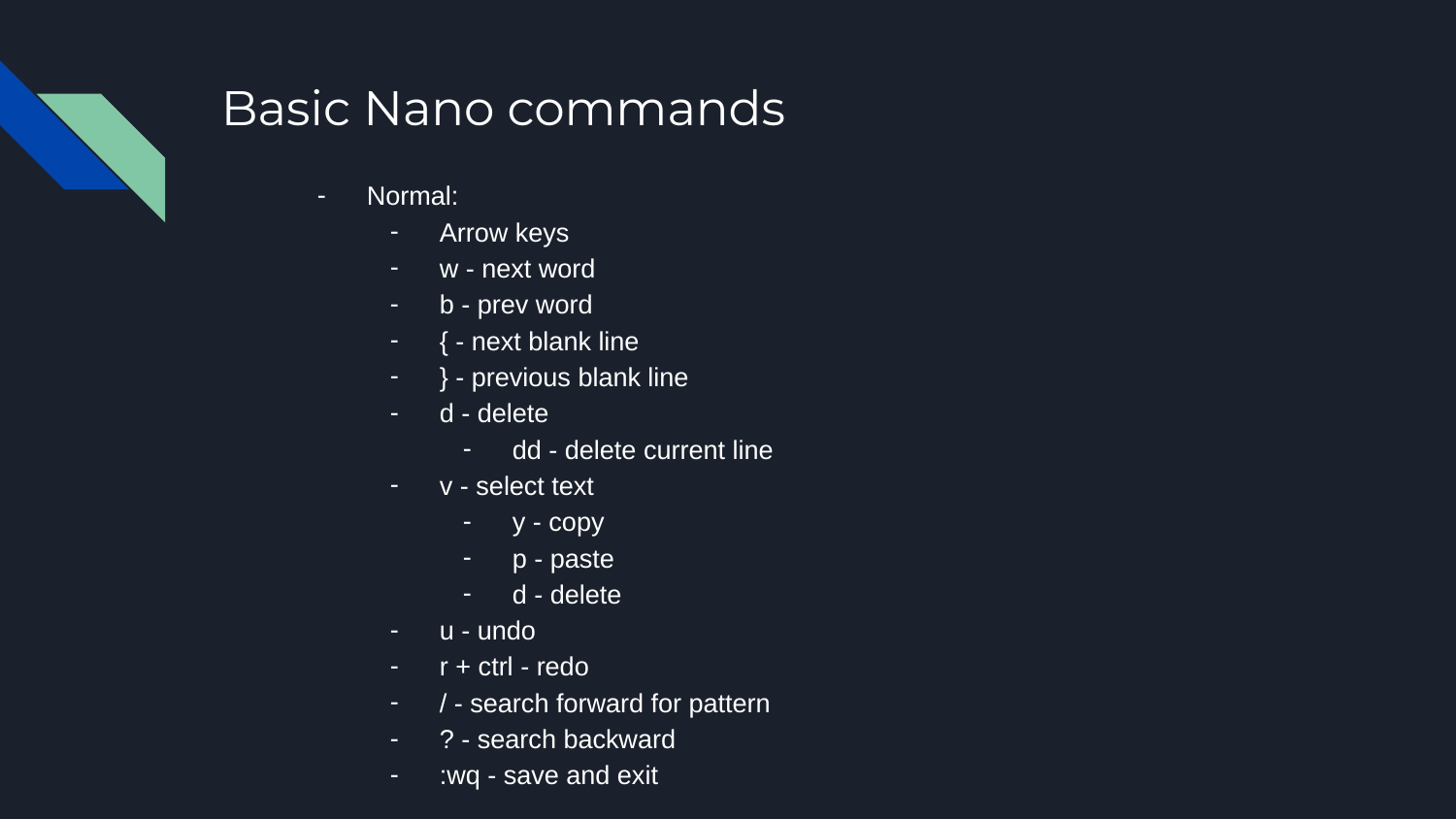

# Basic Nano commands
Normal:
Arrow keys
w - next word
b - prev word
{ - next blank line
} - previous blank line
d - delete
dd - delete current line
v - select text
y - copy
p - paste
d - delete
u - undo
r + ctrl - redo
/ - search forward for pattern
? - search backward
:wq - save and exit